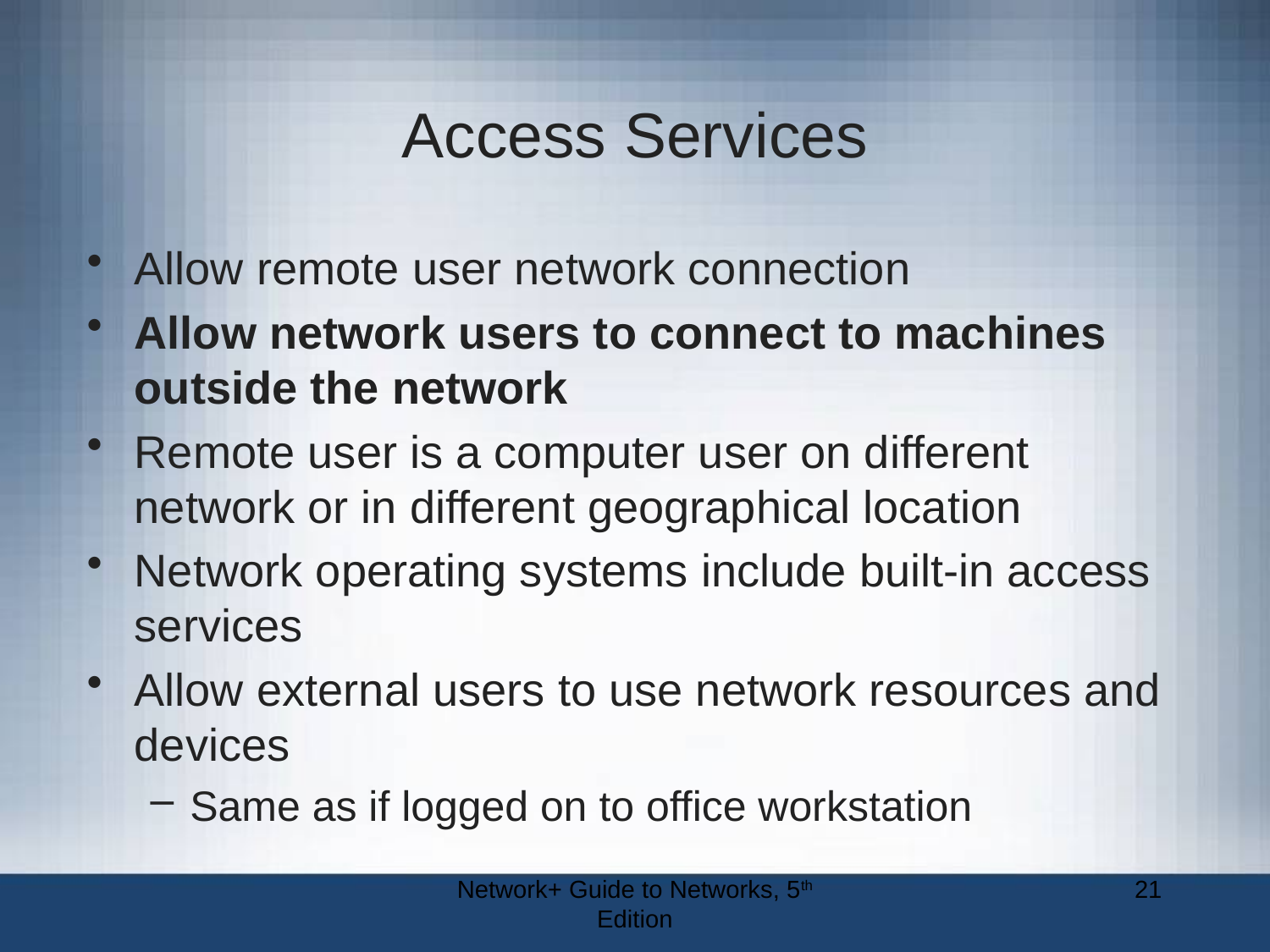

# Access Services
Allow remote user network connection
Allow network users to connect to machines outside the network
Remote user is a computer user on different network or in different geographical location
Network operating systems include built-in access services
Allow external users to use network resources and devices
Same as if logged on to office workstation

Network+ Guide to Networks, 5th Edition
21